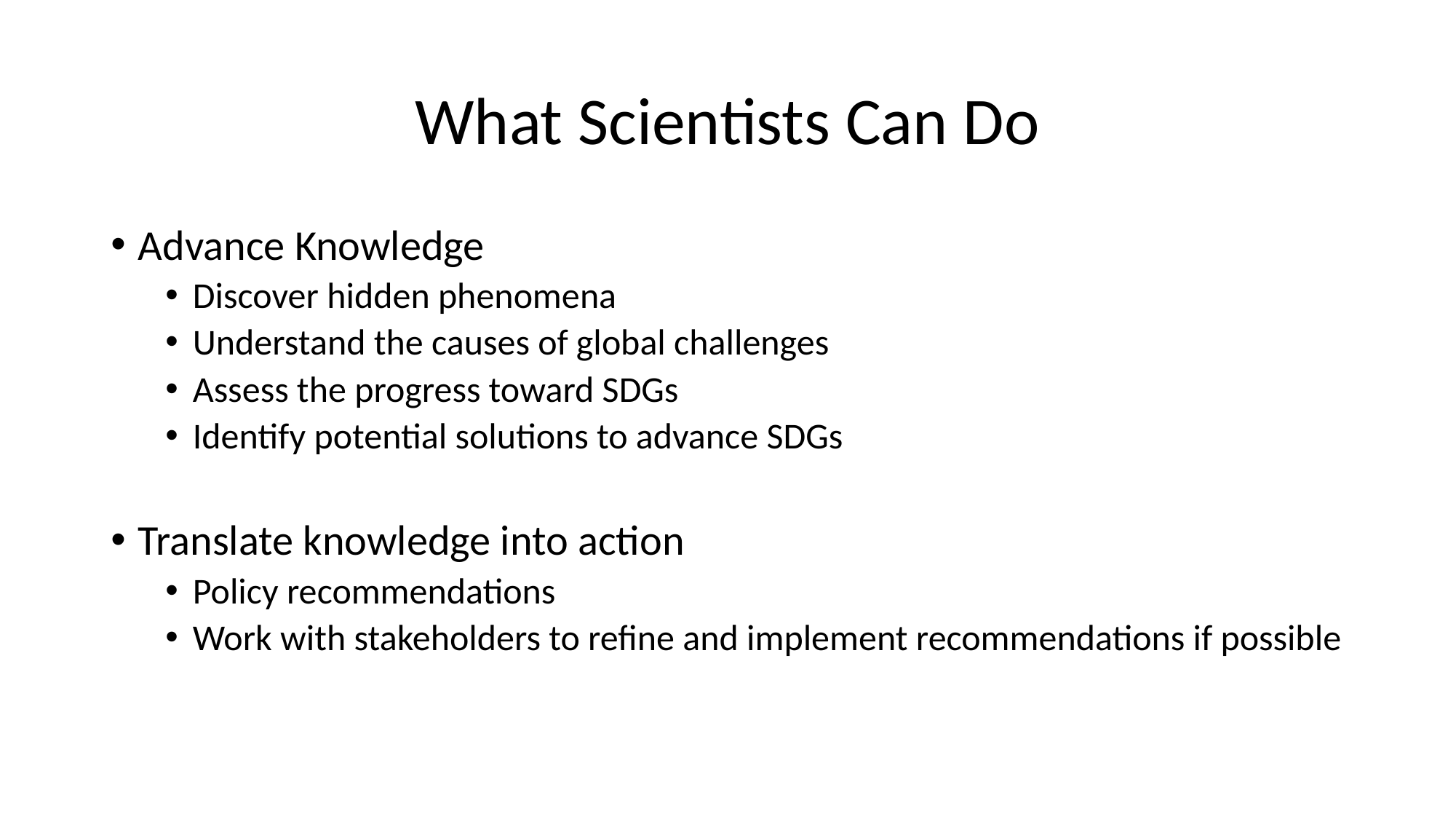

# What Scientists Can Do
Advance Knowledge
Discover hidden phenomena
Understand the causes of global challenges
Assess the progress toward SDGs
Identify potential solutions to advance SDGs

Translate knowledge into action
Policy recommendations
Work with stakeholders to refine and implement recommendations if possible